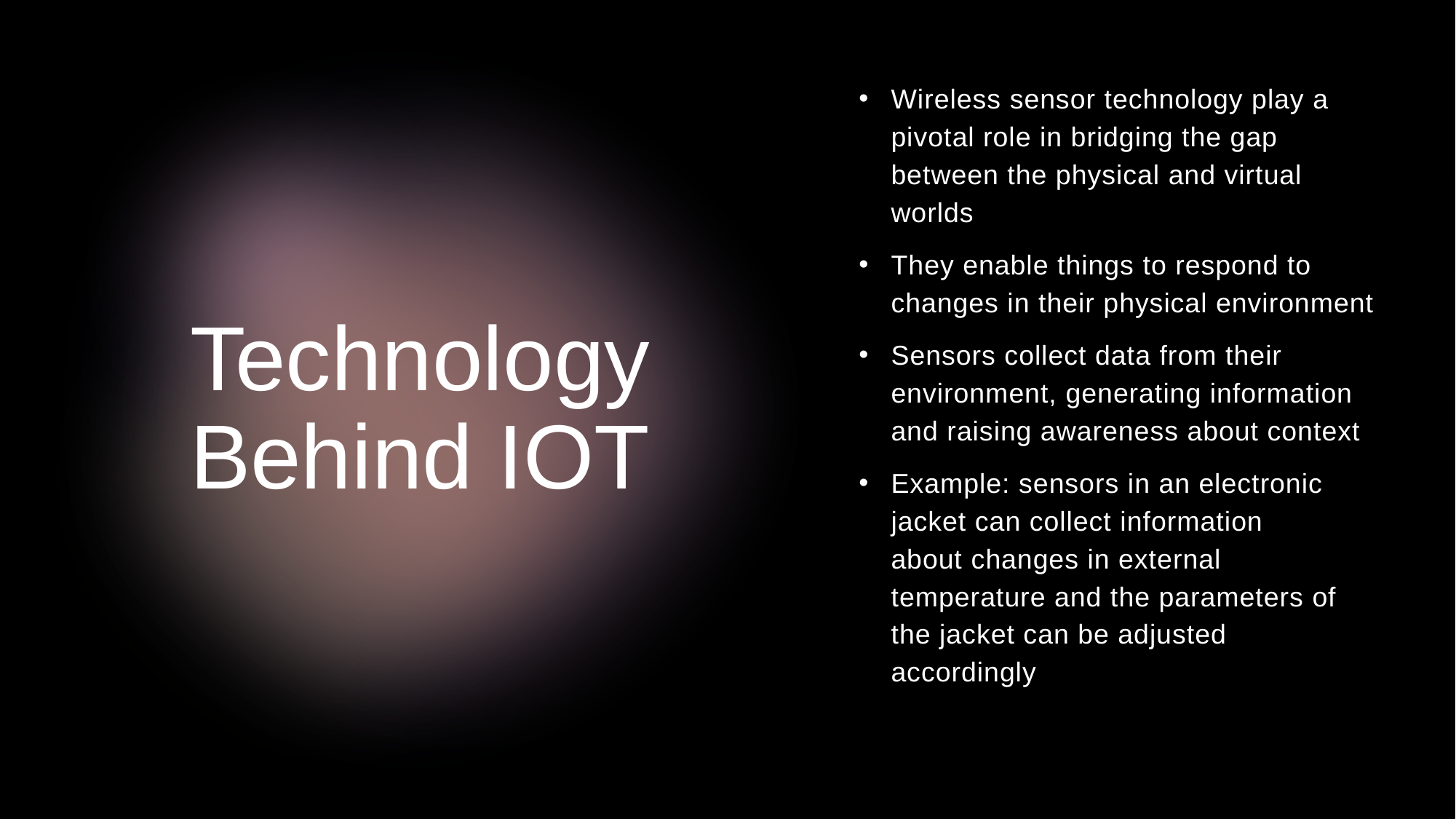

Wireless sensor technology play a pivotal role in bridging the gap between the physical and virtual worlds
They enable things to respond to changes in their physical environment
Sensors collect data from their environment, generating information and raising awareness about context
Example: sensors in an electronic jacket can collect information about changes in external temperature and the parameters of the jacket can be adjusted accordingly

# Technology Behind IOT